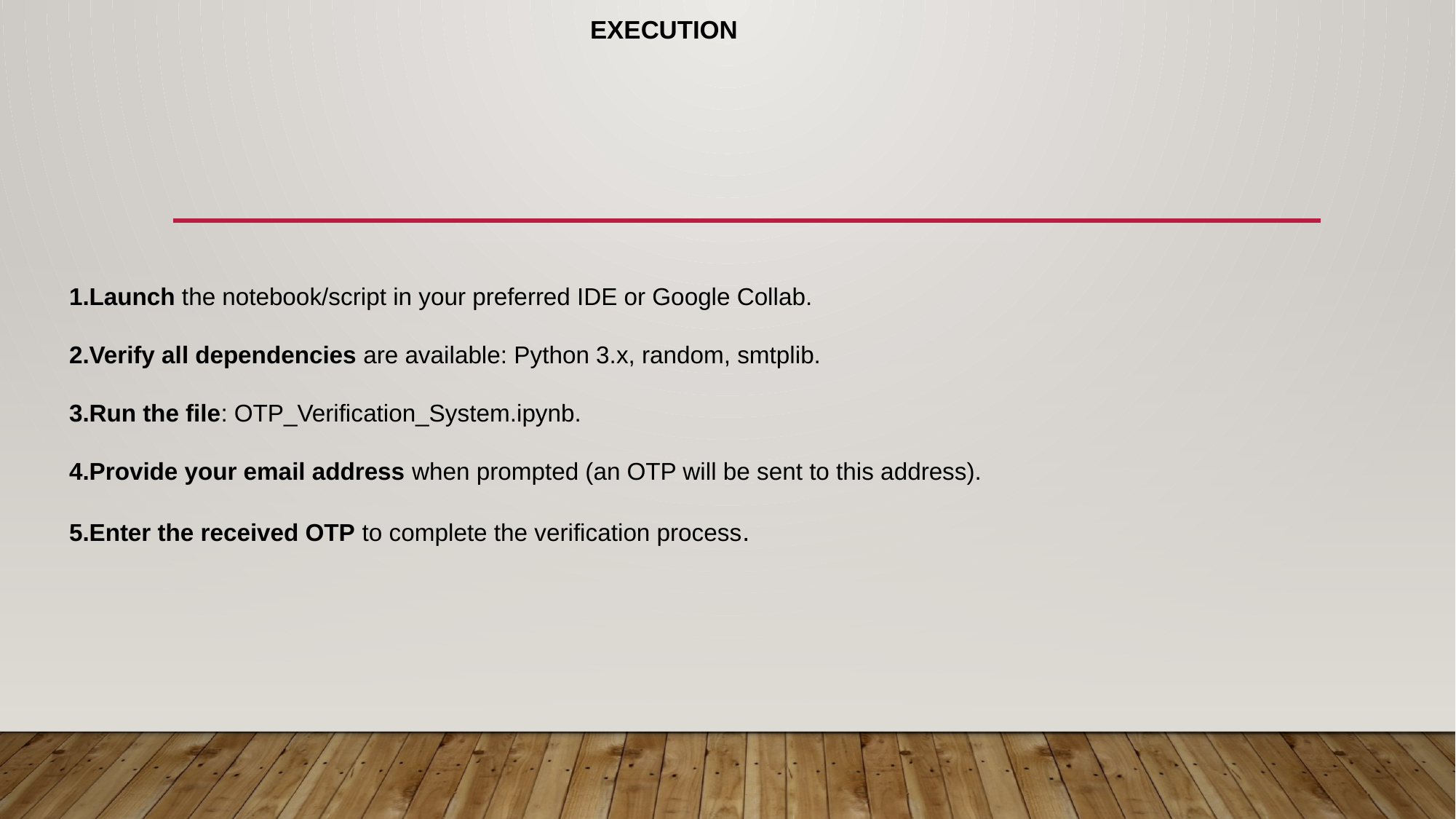

# EXECUTION
Launch the notebook/script in your preferred IDE or Google Collab.

Verify all dependencies are available: Python 3.x, random, smtplib.

Run the file: OTP_Verification_System.ipynb.

Provide your email address when prompted (an OTP will be sent to this address).

Enter the received OTP to complete the verification process.